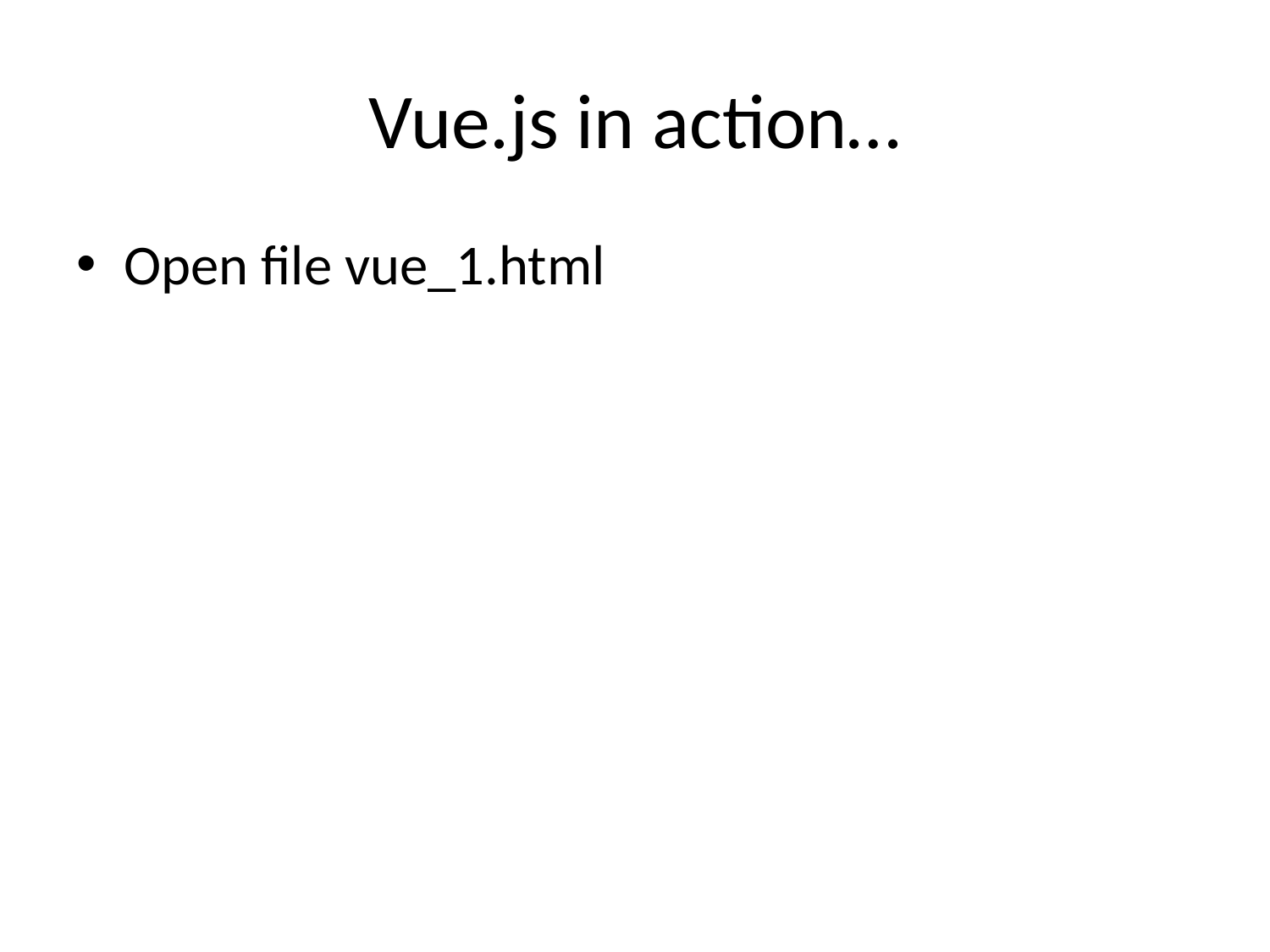

# Vue.js in action…
Open file vue_1.html